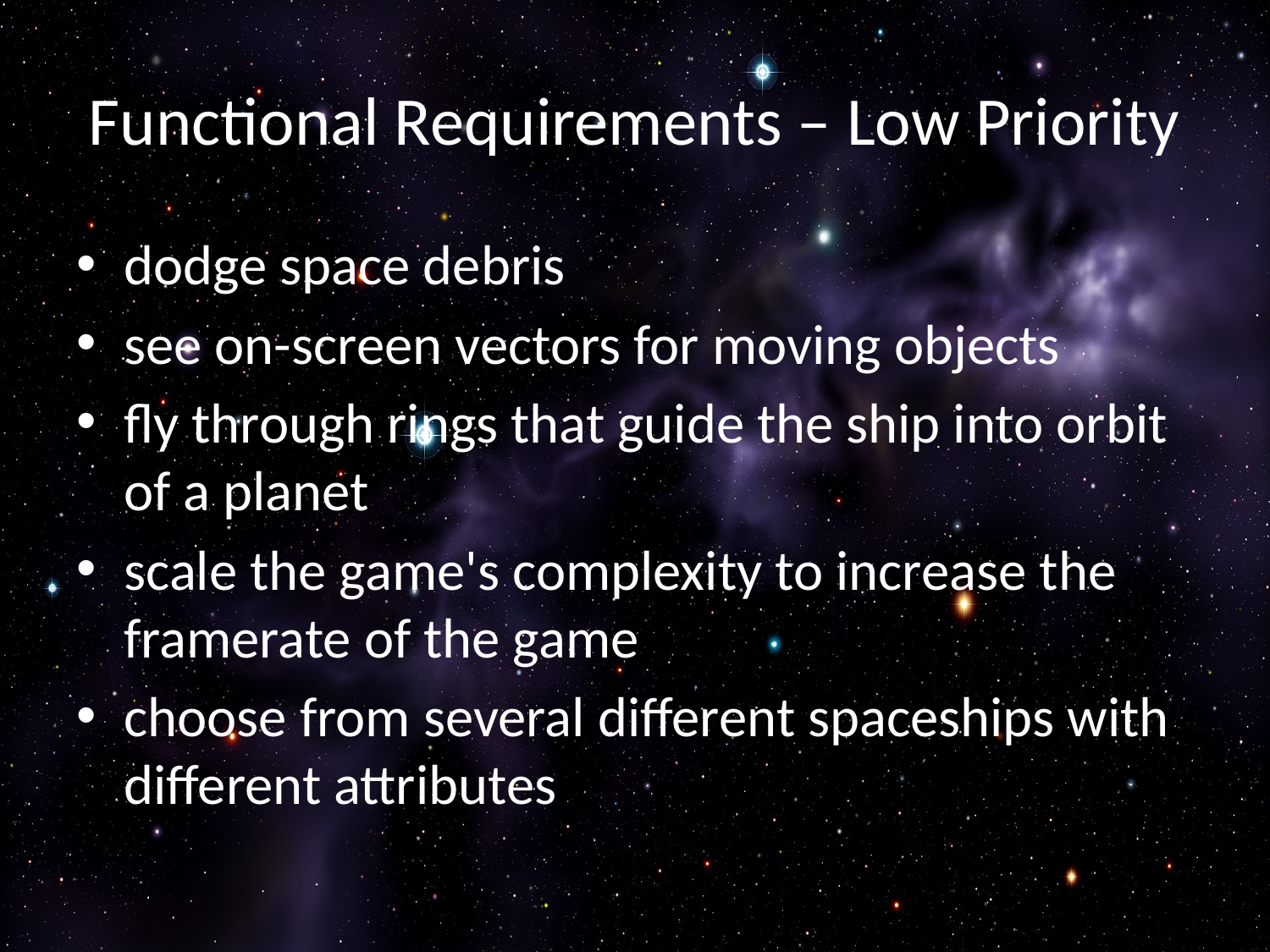

# Functional Requirements – Low Priority
dodge space debris
see on-screen vectors for moving objects
fly through rings that guide the ship into orbit of a planet
scale the game's complexity to increase the framerate of the game
choose from several different spaceships with different attributes